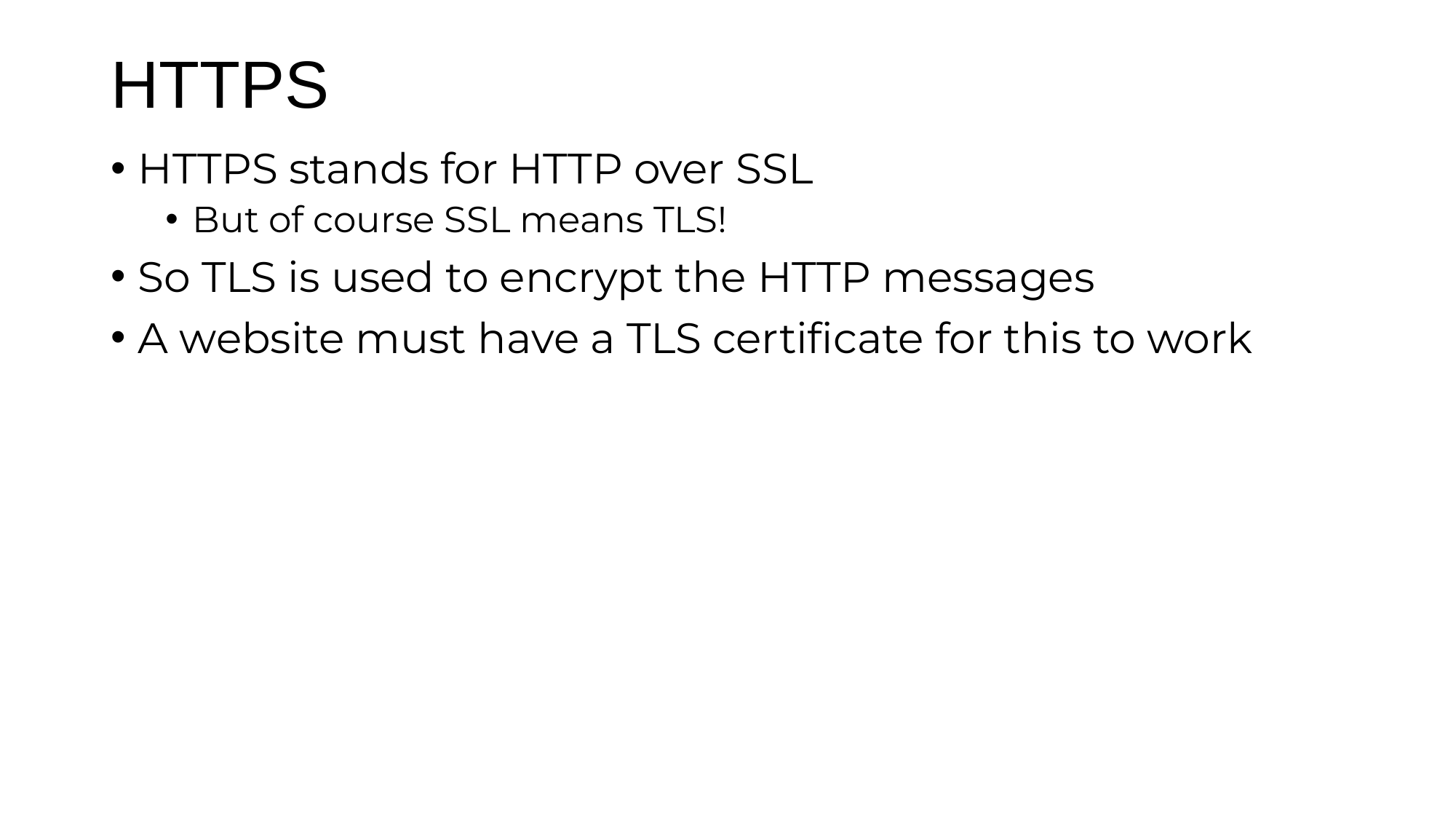

# HTTPS
HTTPS stands for HTTP over SSL
But of course SSL means TLS!
So TLS is used to encrypt the HTTP messages
A website must have a TLS certificate for this to work